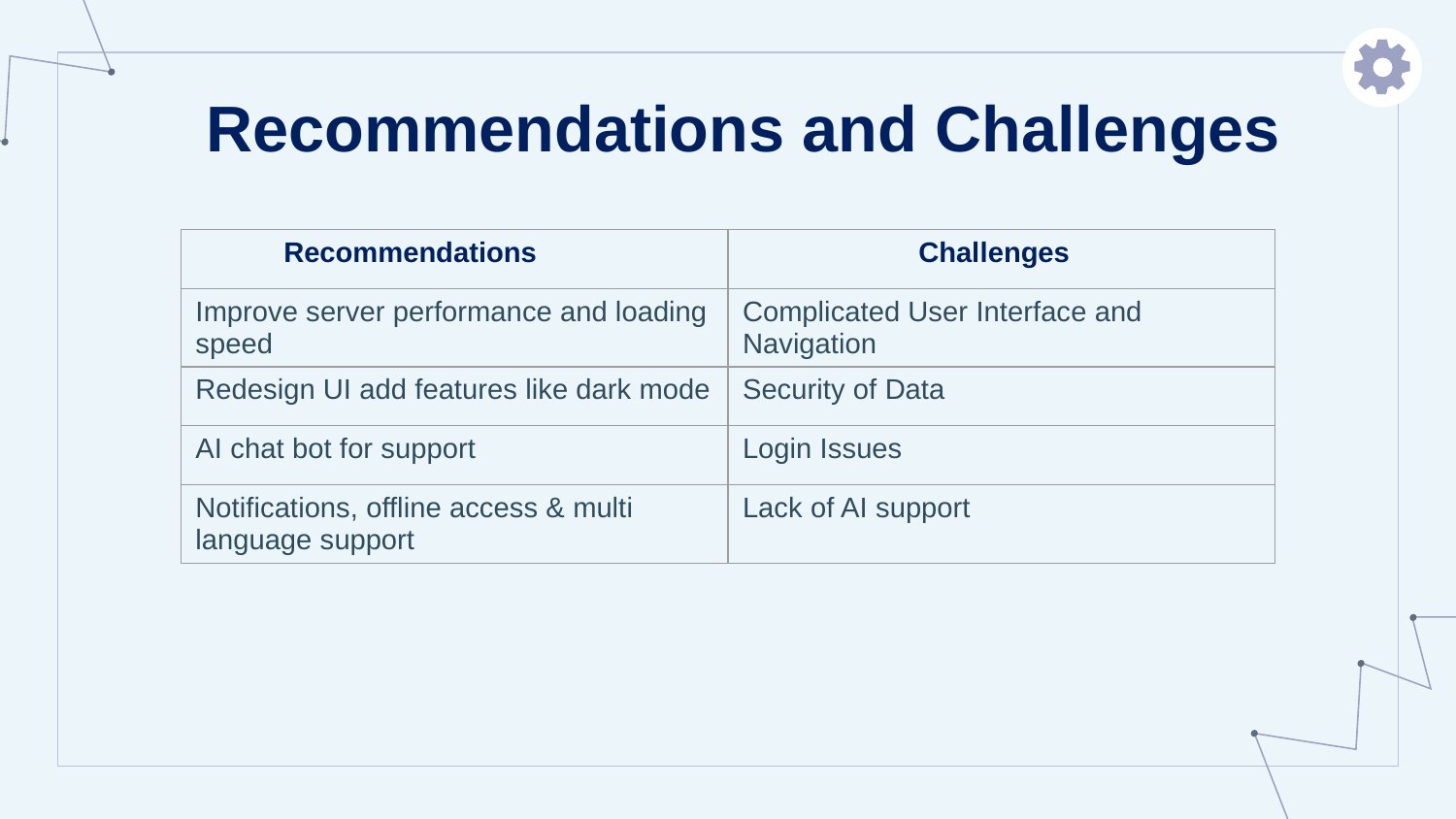

# Recommendations and Challenges
| Recommendations | Challenges |
| --- | --- |
| Improve server performance and loading speed | Complicated User Interface and Navigation |
| Redesign UI add features like dark mode | Security of Data |
| AI chat bot for support | Login Issues |
| Notifications, offline access & multi language support | Lack of AI support |